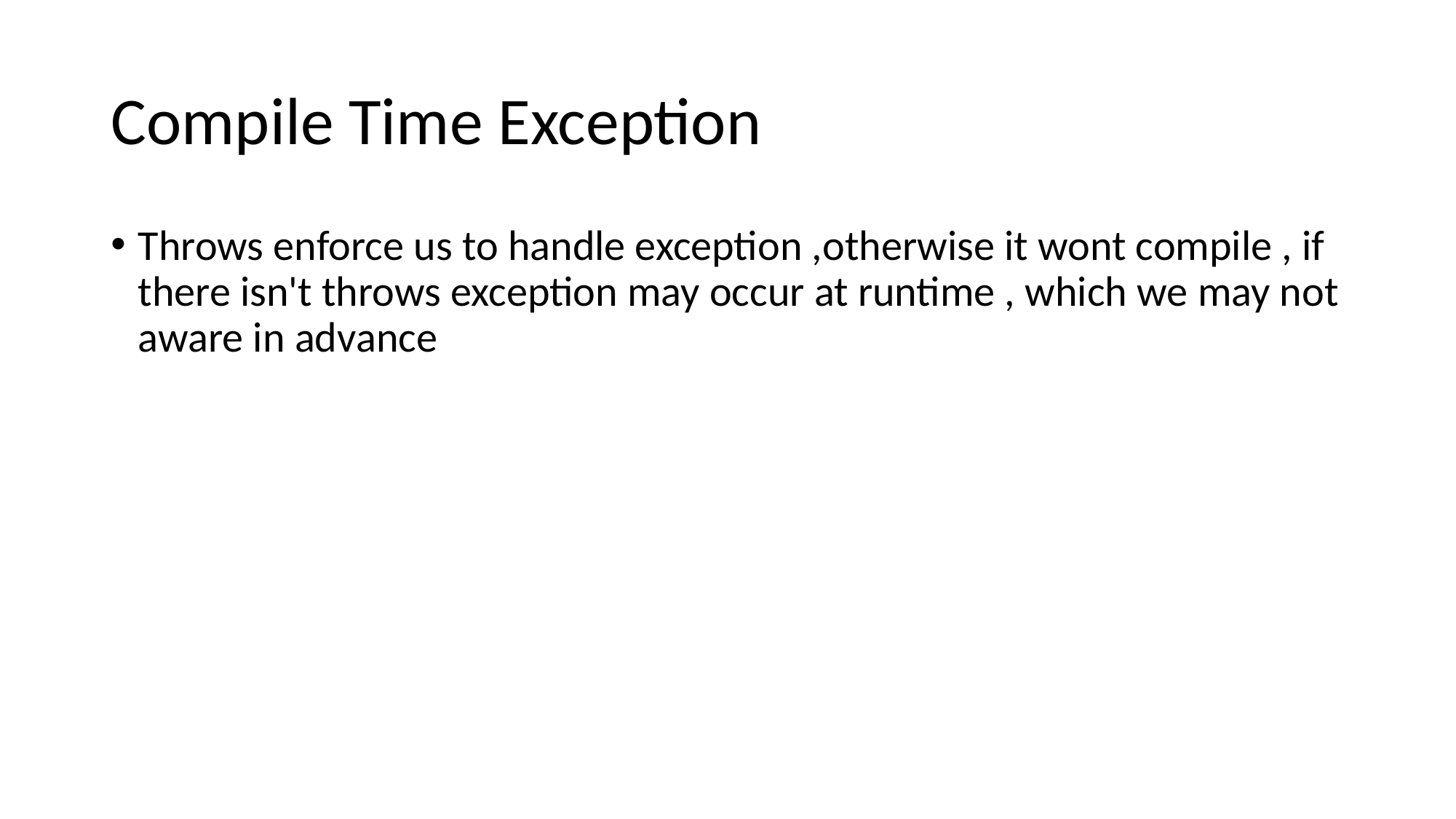

# Compile Time Exception
Throws enforce us to handle exception ,otherwise it wont compile , if there isn't throws exception may occur at runtime , which we may not aware in advance